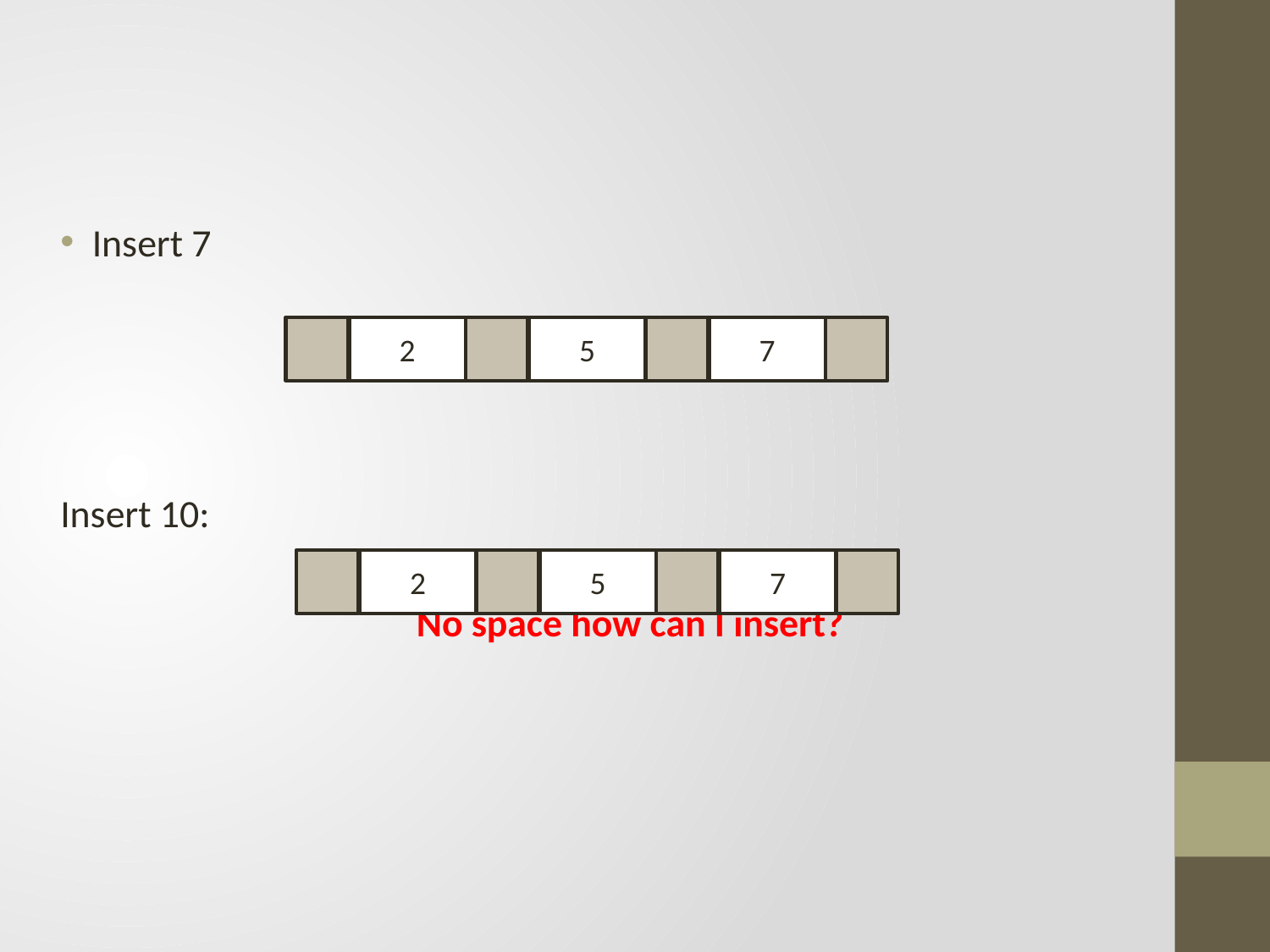

#
Insert 7

Insert 10:

No space how can I insert?

2

5

7

2

5

7